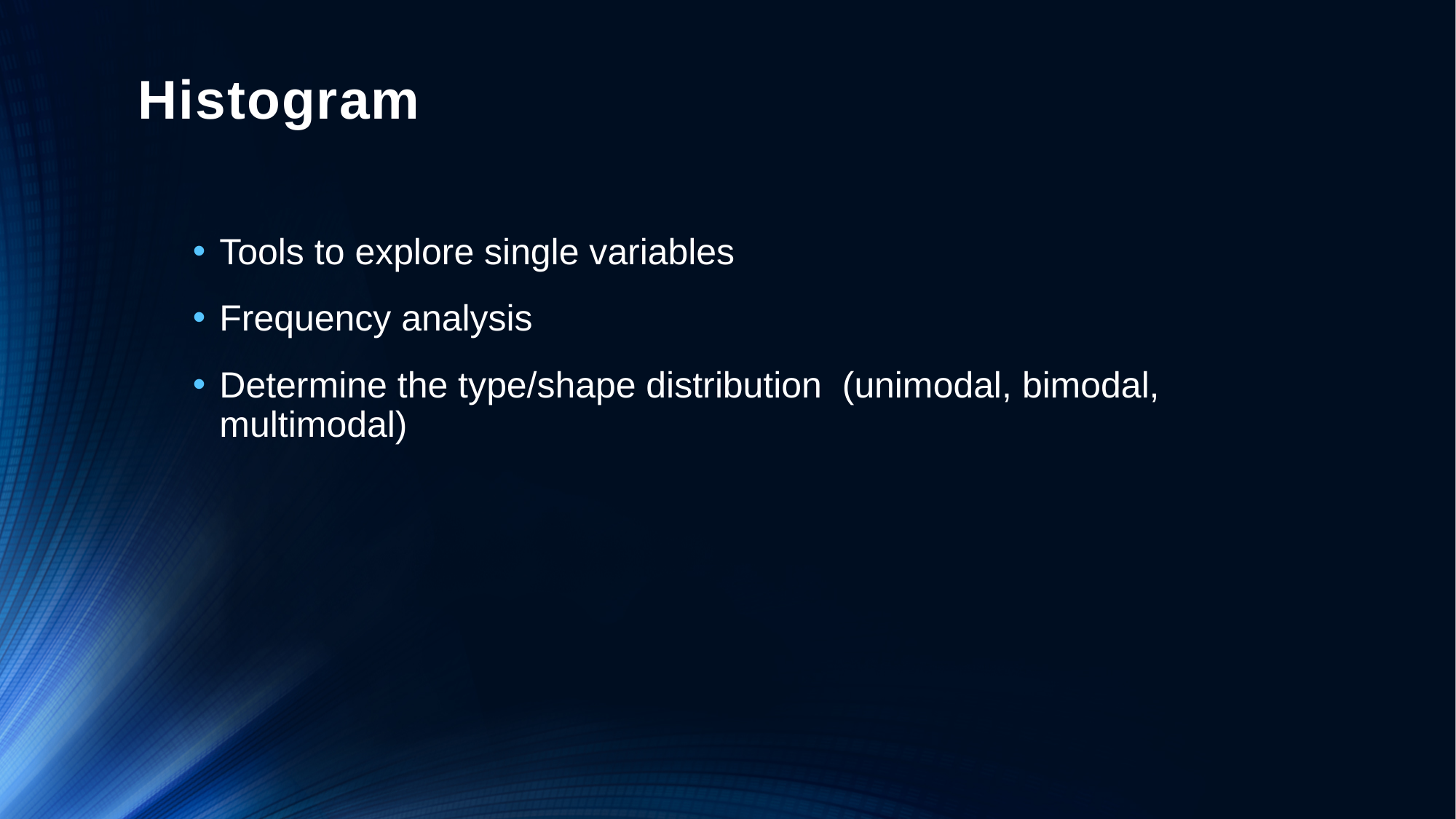

# Histogram
Tools to explore single variables
Frequency analysis
Determine the type/shape distribution  (unimodal, bimodal, multimodal)